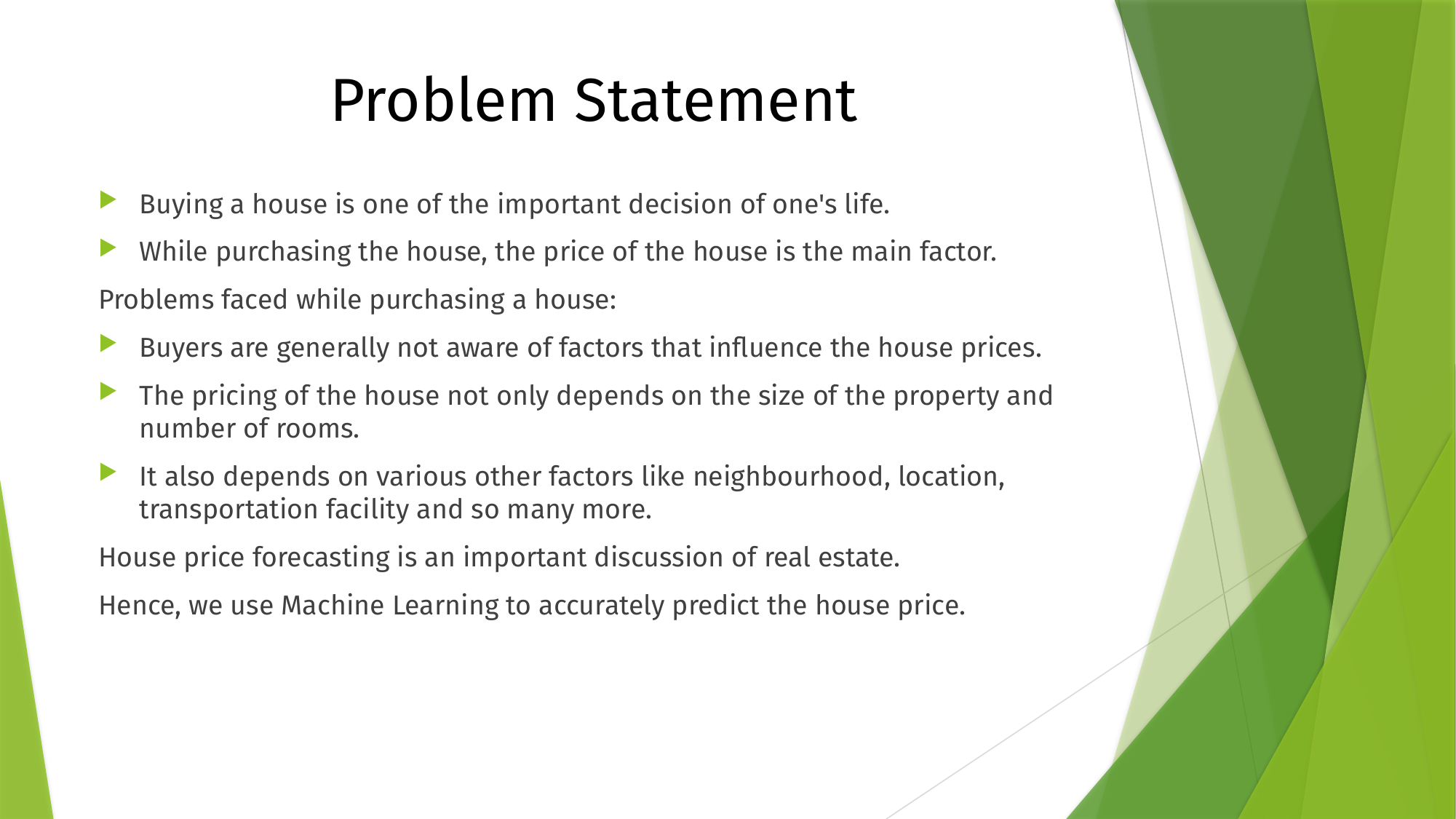

# Problem Statement
Buying a house is one of the important decision of one's life.
While purchasing the house, the price of the house is the main factor.
Problems faced while purchasing a house:
Buyers are generally not aware of factors that influence the house prices.
The pricing of the house not only depends on the size of the property and number of rooms.
It also depends on various other factors like neighbourhood, location, transportation facility and so many more.
House price forecasting is an important discussion of real estate.
Hence, we use Machine Learning to accurately predict the house price.